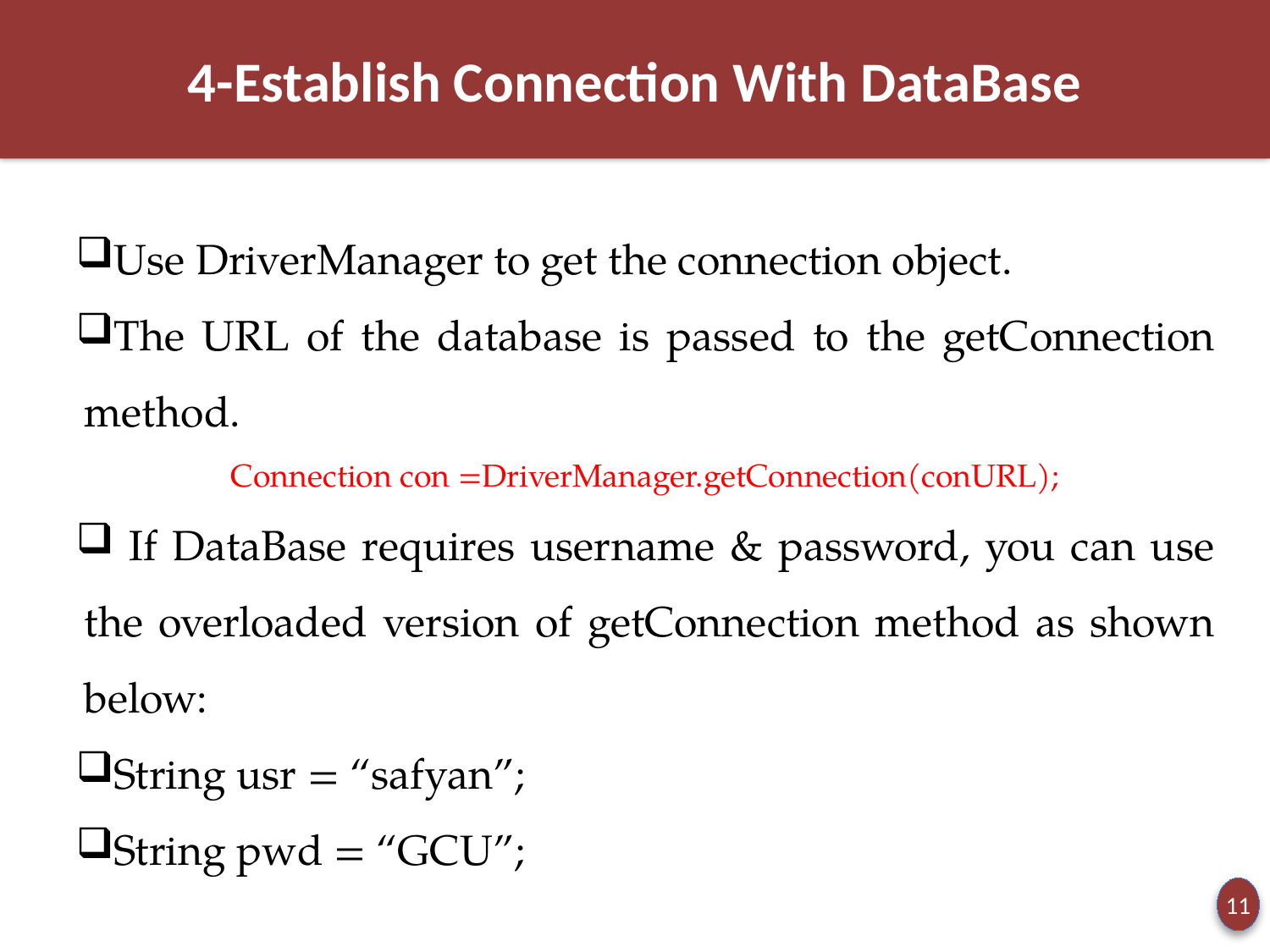

4-Establish Connection With DataBase
Use DriverManager to get the connection object.
The URL of the database is passed to the getConnection method.
Connection con =DriverManager.getConnection(conURL);
 If DataBase requires username & password, you can use the overloaded version of getConnection method as shown below:
String usr = “safyan”;
String pwd = “GCU”;
11